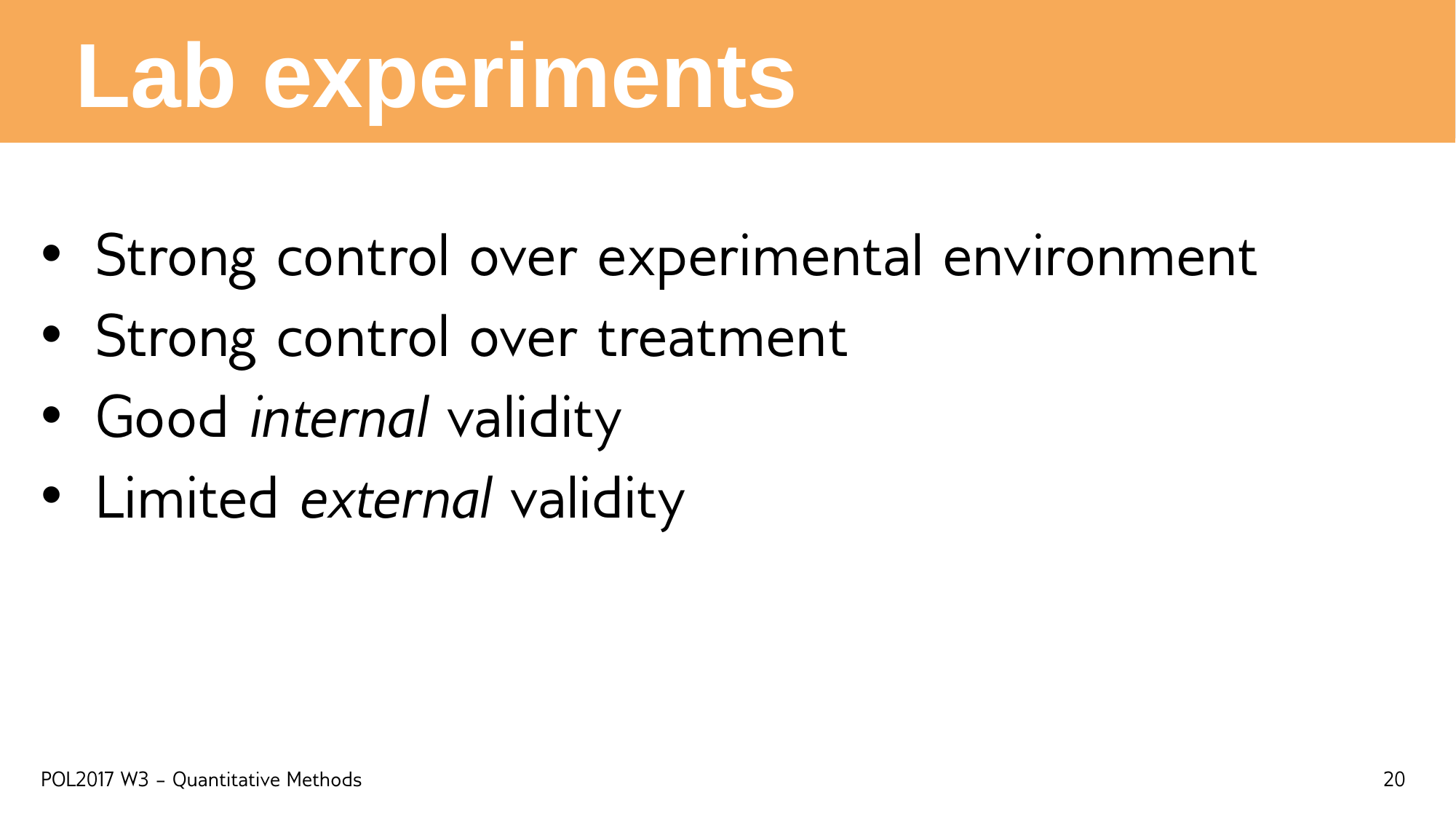

# Lab experiments
Strong control over experimental environment
Strong control over treatment
Good internal validity
Limited external validity
POL2017 W3 – Quantitative Methods
20